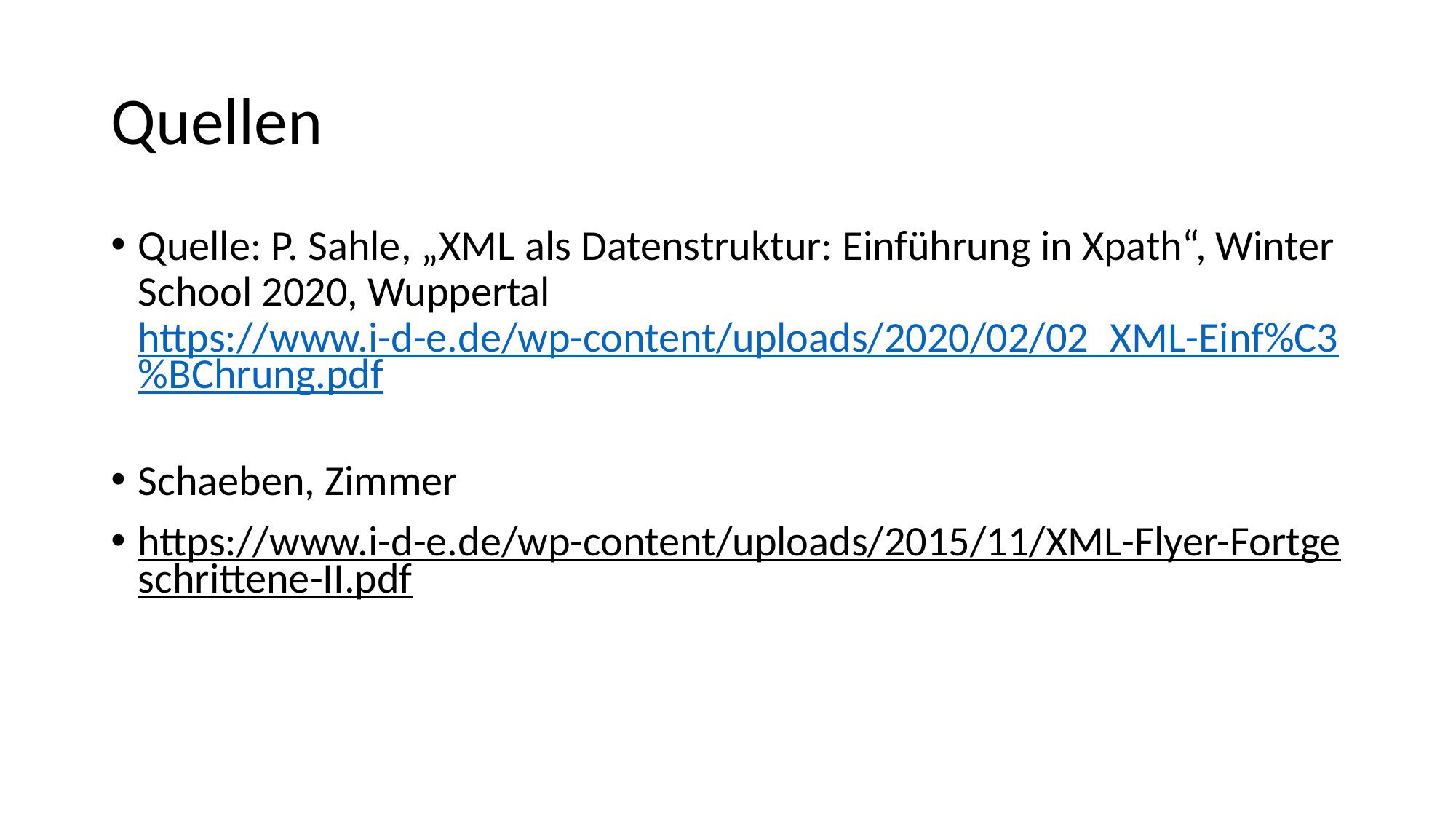

# Quellen
Quelle: P. Sahle, „XML als Datenstruktur: Einführung in Xpath“, Winter School 2020, Wuppertal https://www.i-d-e.de/wp-content/uploads/2020/02/02_XML-Einf%C3%BChrung.pdf
Schaeben, Zimmer
https://www.i-d-e.de/wp-content/uploads/2015/11/XML-Flyer-Fortgeschrittene-II.pdf